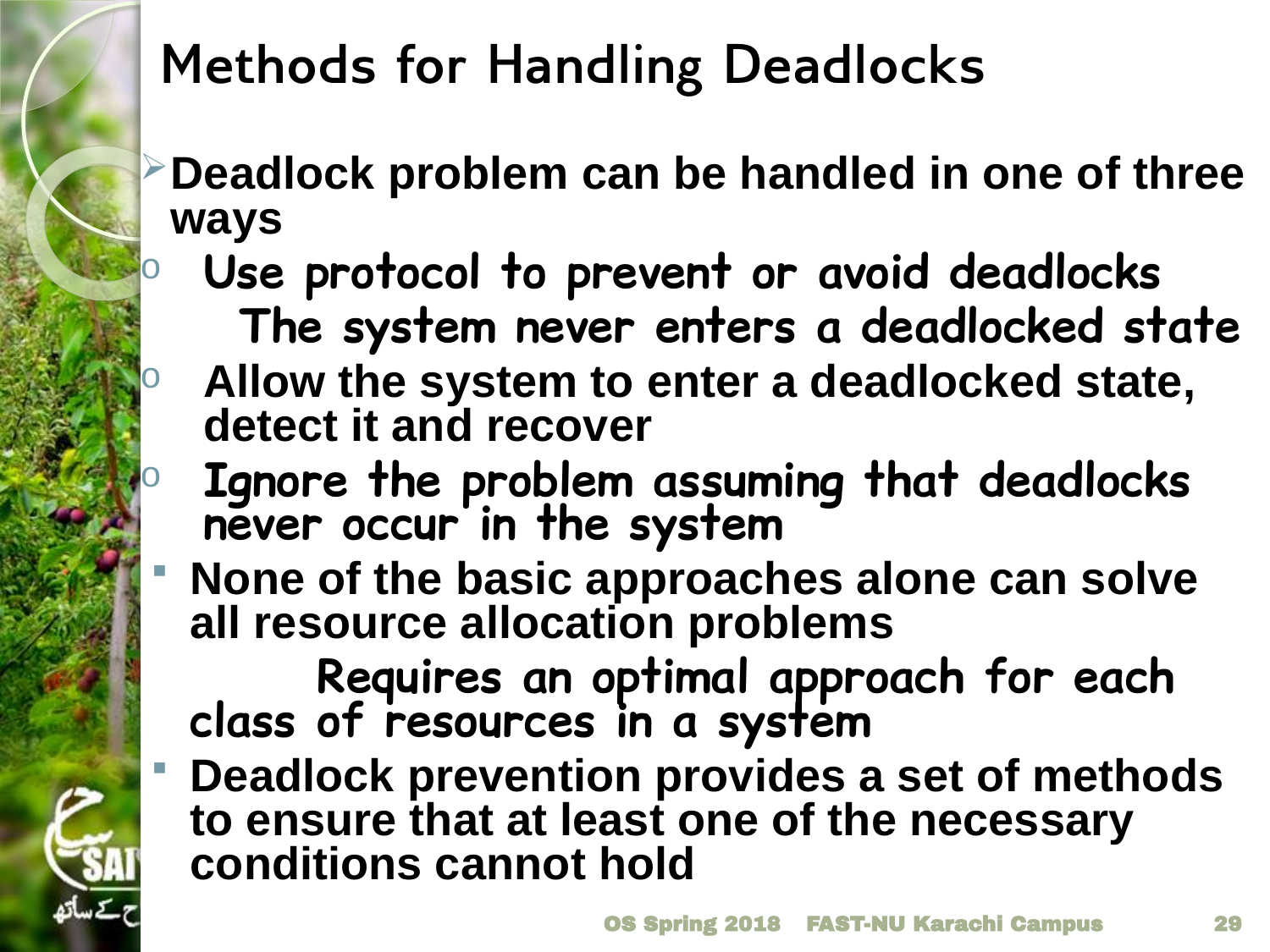

# Methods for Handling Deadlocks
Deadlock problem can be handled in one of three ways
Use protocol to prevent or avoid deadlocks
     The system never enters a deadlocked state
Allow the system to enter a deadlocked state, detect it and recover
Ignore the problem assuming that deadlocks never occur in the system
None of the basic approaches alone can solve all resource allocation problems
		Requires an optimal approach for each class 	of resources in a system
Deadlock prevention provides a set of methods to ensure that at least one of the necessary conditions cannot hold
OS Spring 2018
FAST-NU Karachi Campus
29